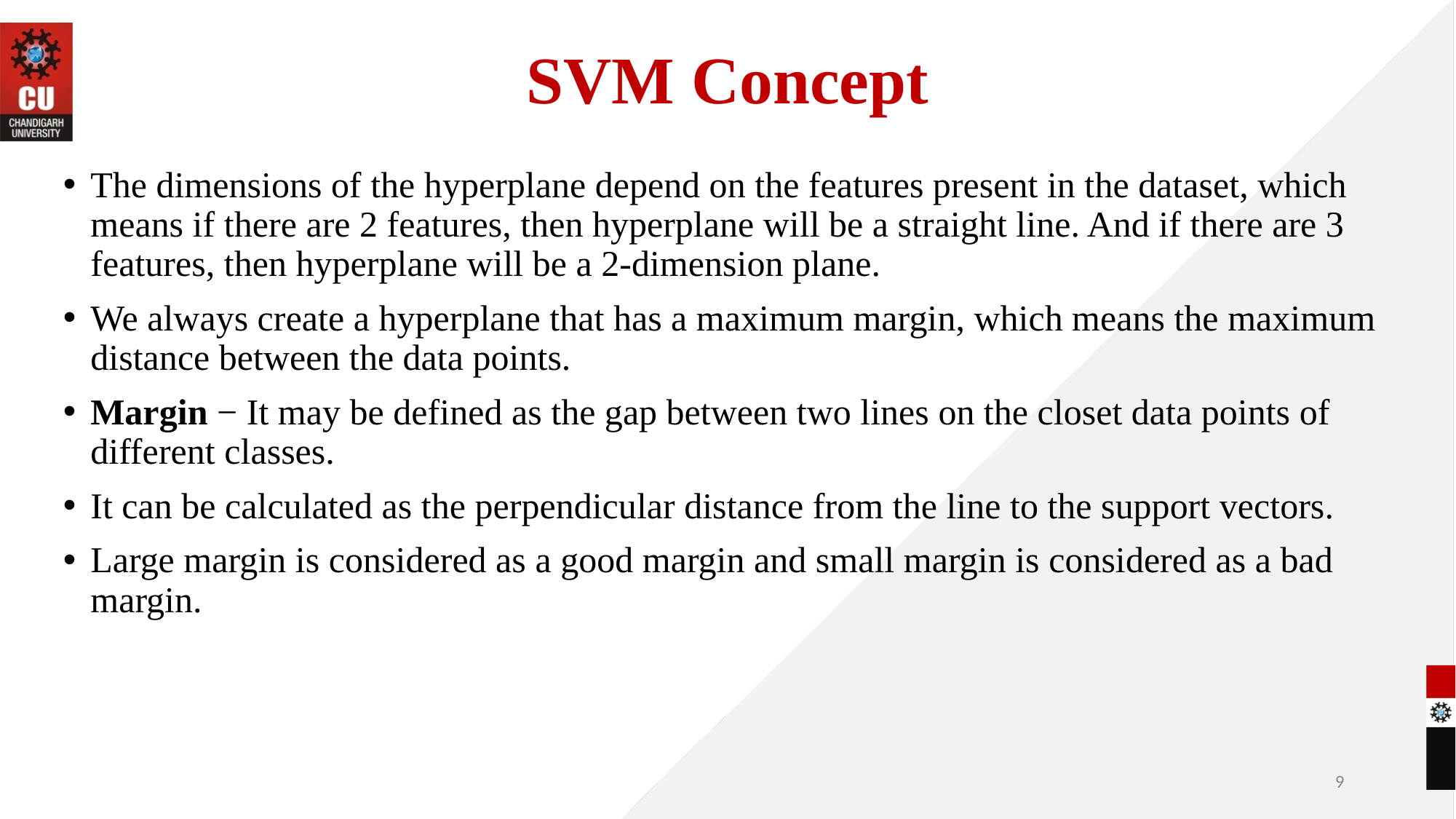

# SVM Concept
The dimensions of the hyperplane depend on the features present in the dataset, which means if there are 2 features, then hyperplane will be a straight line. And if there are 3 features, then hyperplane will be a 2-dimension plane.
We always create a hyperplane that has a maximum margin, which means the maximum distance between the data points.
Margin − It may be defined as the gap between two lines on the closet data points of different classes.
It can be calculated as the perpendicular distance from the line to the support vectors.
Large margin is considered as a good margin and small margin is considered as a bad margin.
9